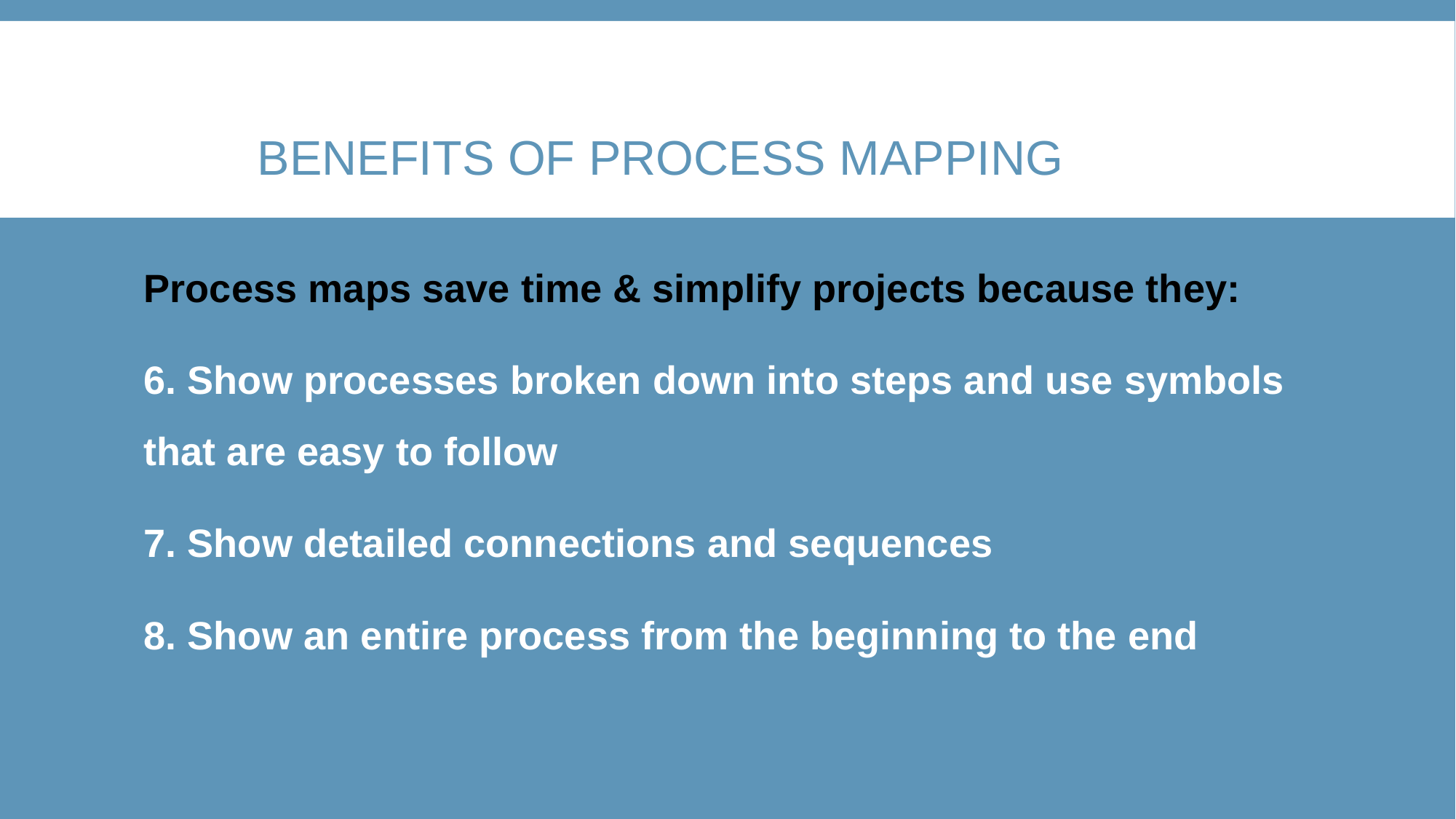

# Benefits of process mapping
Process maps save time & simplify projects because they:
 Show processes broken down into steps and use symbols that are easy to follow
 Show detailed connections and sequences
 Show an entire process from the beginning to the end